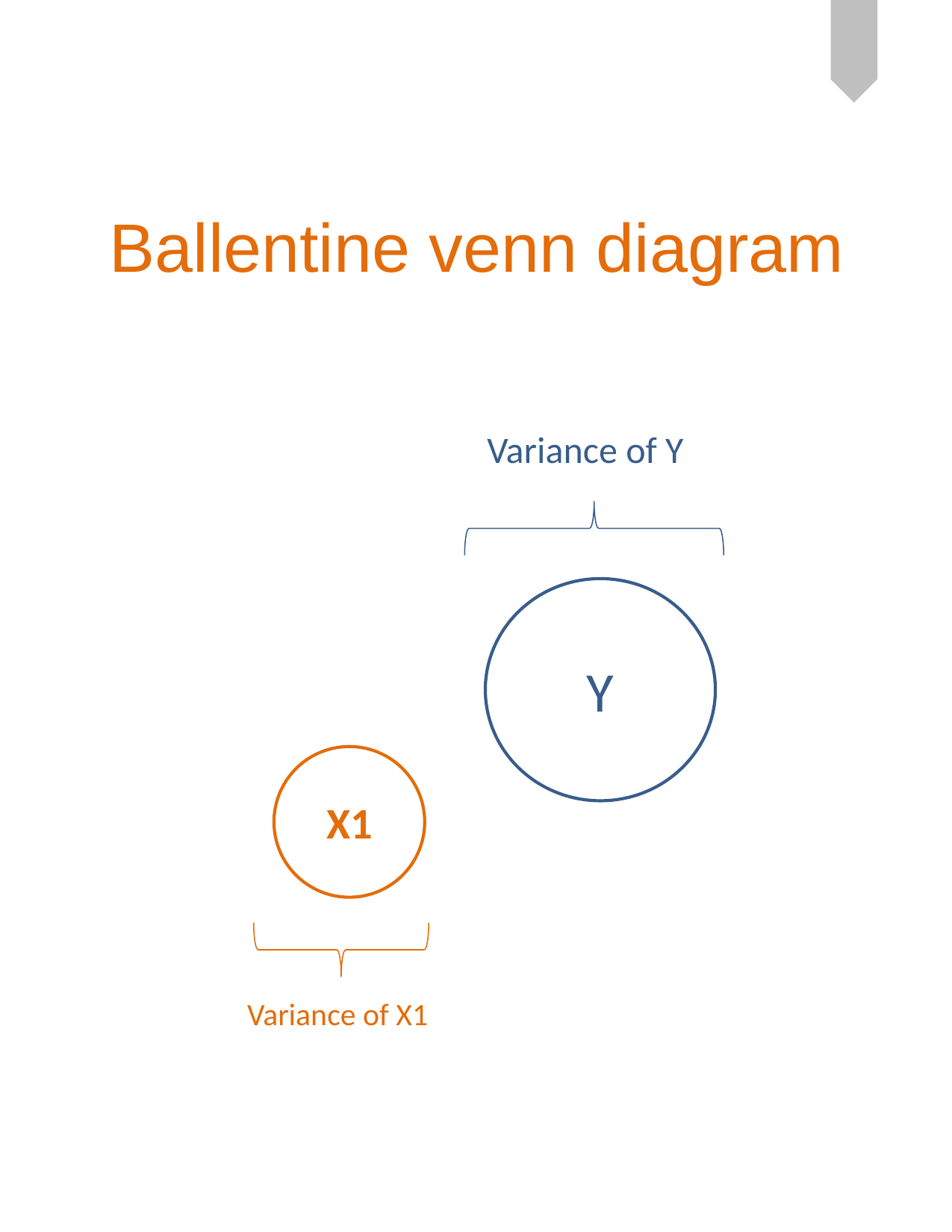

# Ballentine venn diagram

Variance of Y

Y

X1

Variance of X1